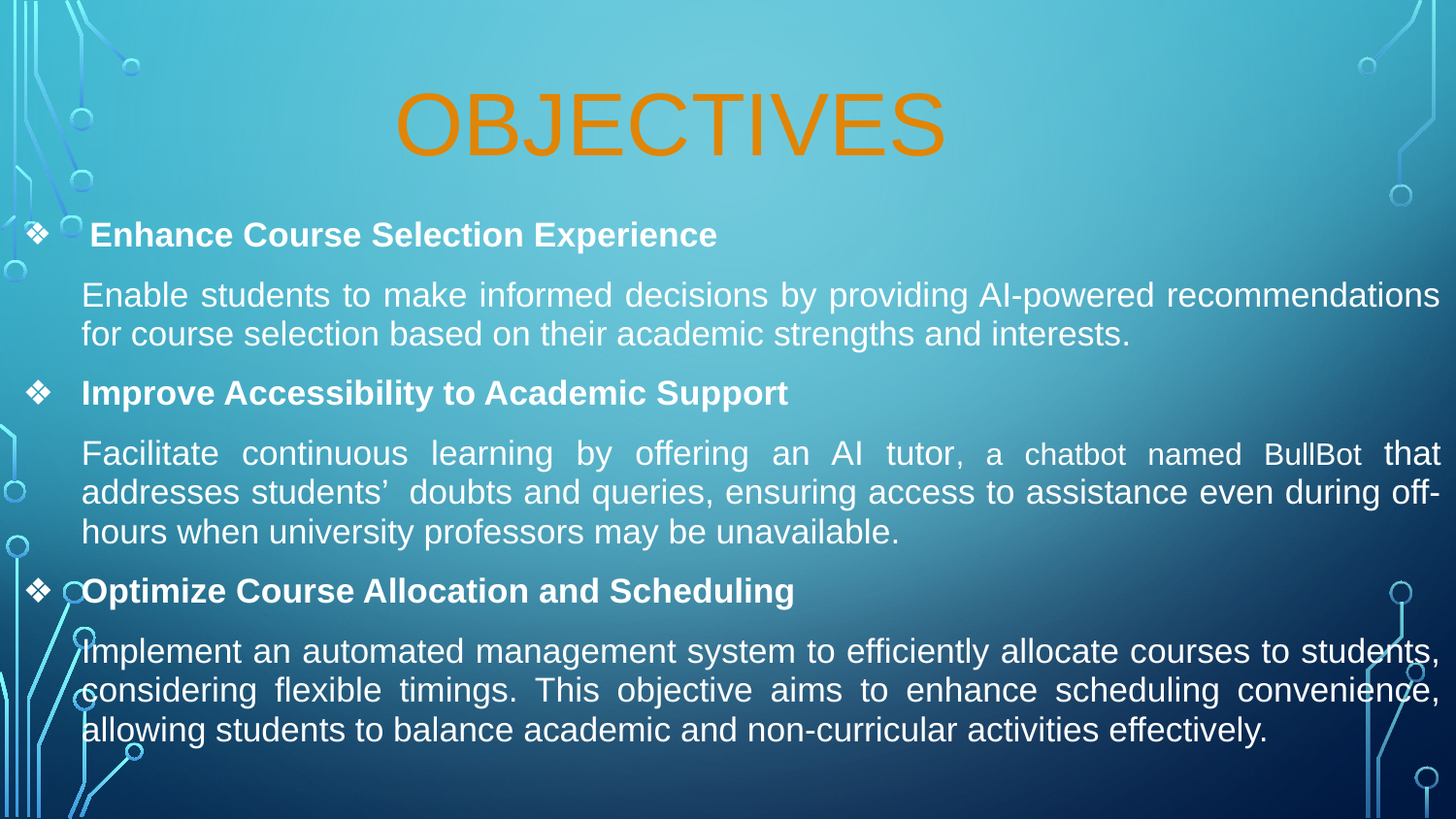

OBJECTIVES
 Enhance Course Selection Experience
Enable students to make informed decisions by providing AI-powered recommendations for course selection based on their academic strengths and interests.
Improve Accessibility to Academic Support
Facilitate continuous learning by offering an AI tutor, a chatbot named BullBot that addresses students’  doubts and queries, ensuring access to assistance even during off-hours when university professors may be unavailable.
Optimize Course Allocation and Scheduling
Implement an automated management system to efficiently allocate courses to students, considering flexible timings. This objective aims to enhance scheduling convenience, allowing students to balance academic and non-curricular activities effectively.